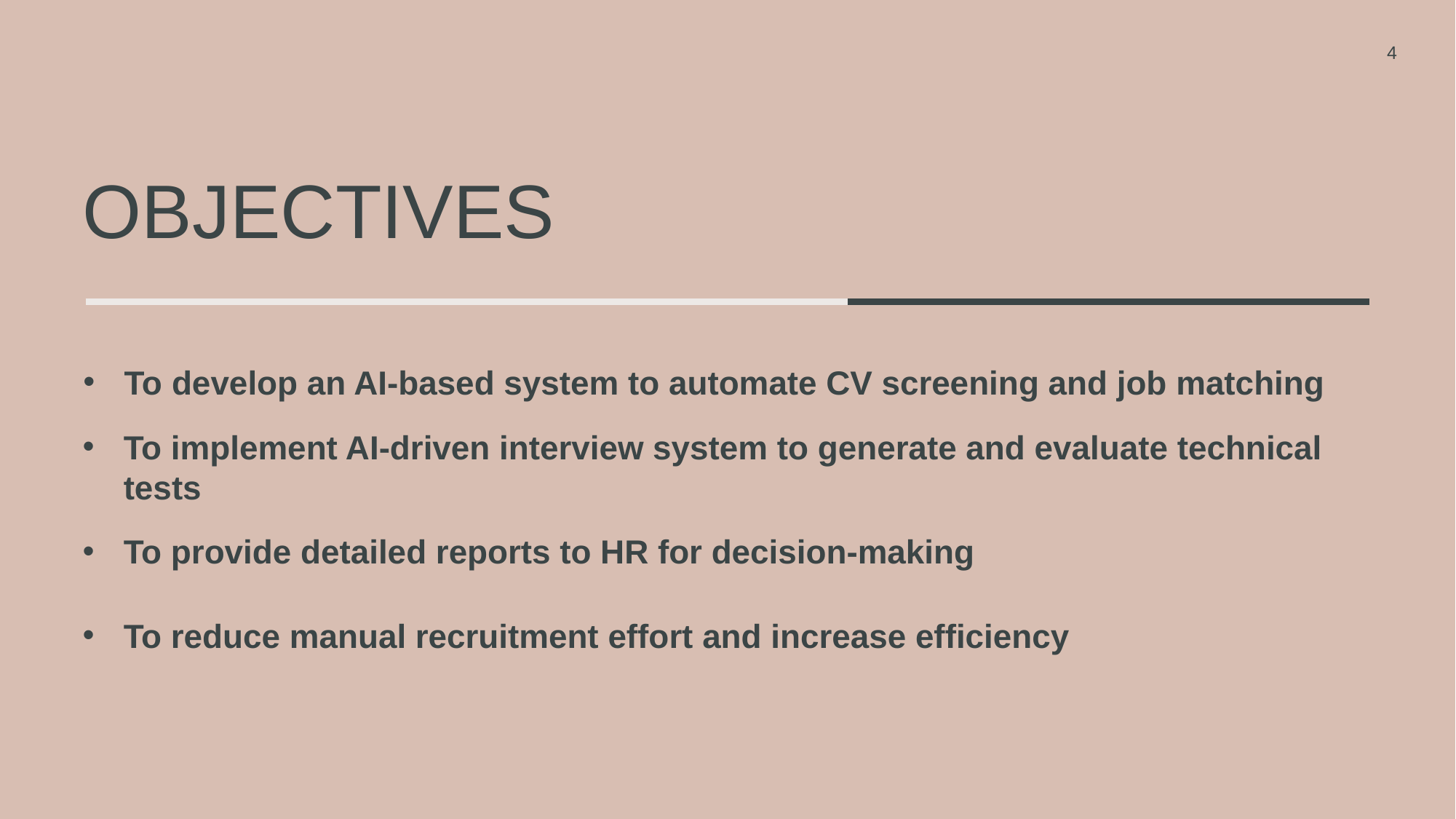

4
# Objectives
To develop an AI-based system to automate CV screening and job matching
To implement AI-driven interview system to generate and evaluate technical tests
To provide detailed reports to HR for decision-making
To reduce manual recruitment effort and increase efficiency